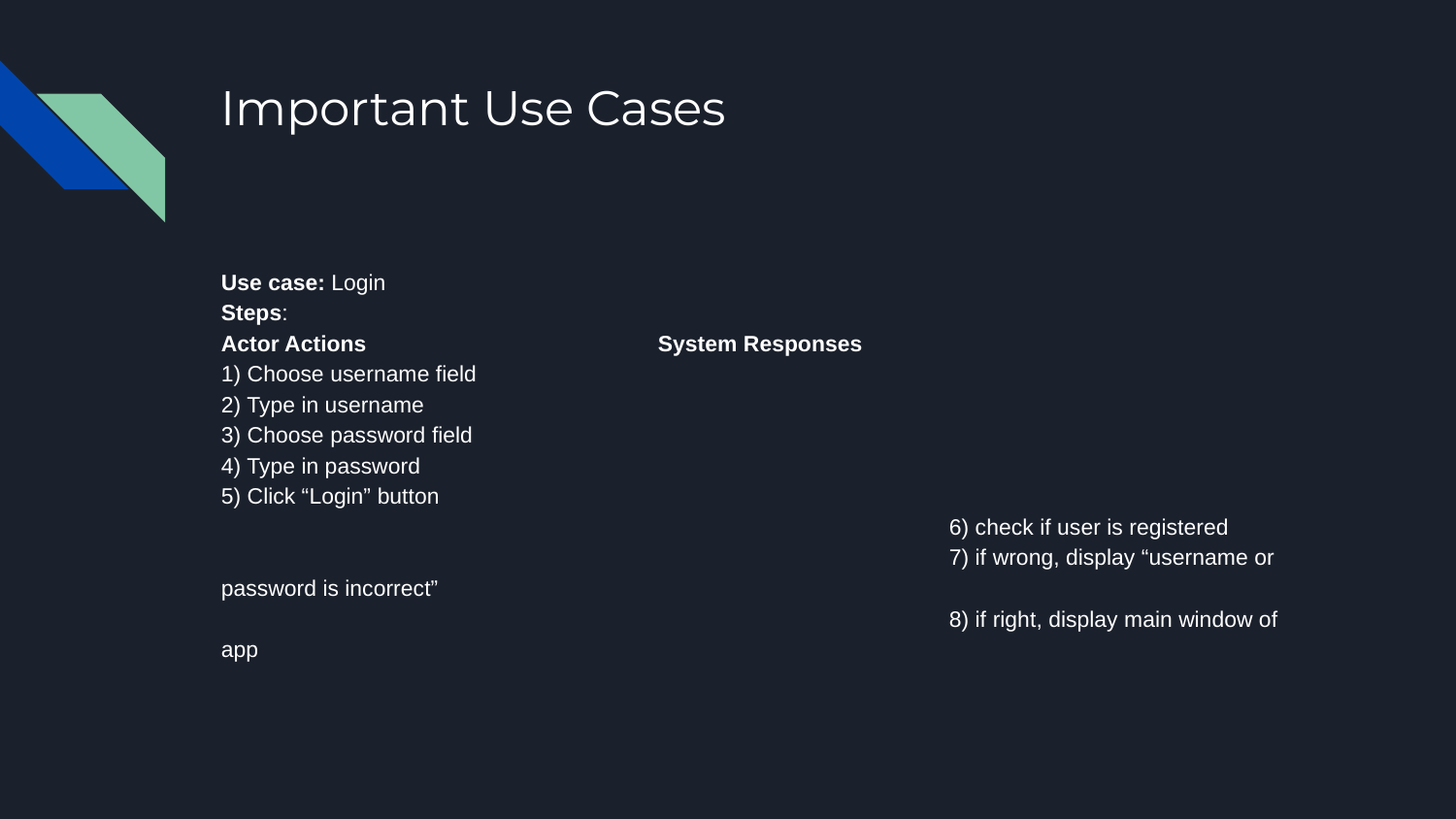

# Important Use Cases
Use case: Login
Steps:
Actor Actions			System Responses
1) Choose username field
2) Type in username
3) Choose password field
4) Type in password
5) Click “Login” button
					6) check if user is registered
					7) if wrong, display “username or password is incorrect”
					8) if right, display main window of app